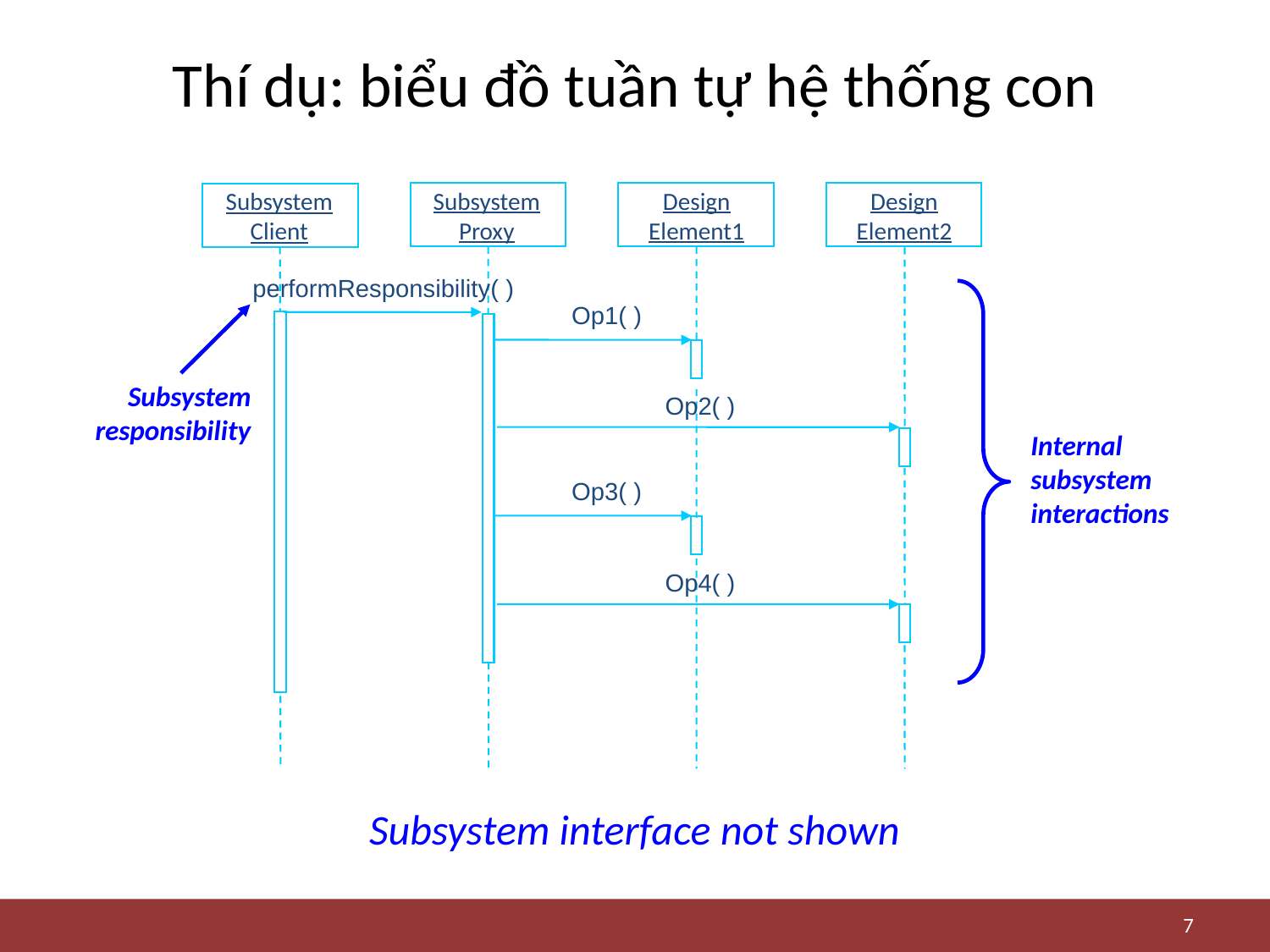

# Thí dụ: biểu đồ tuần tự hệ thống con

Subsystem
Proxy
Design
Element1
Design
Element2
Subsystem
Client

performResponsibility( )

Op1( )

Subsystem responsibility

Op2( )
Internal subsystem interactions

Op3( )

Op4( )

Subsystem interface not shown
7